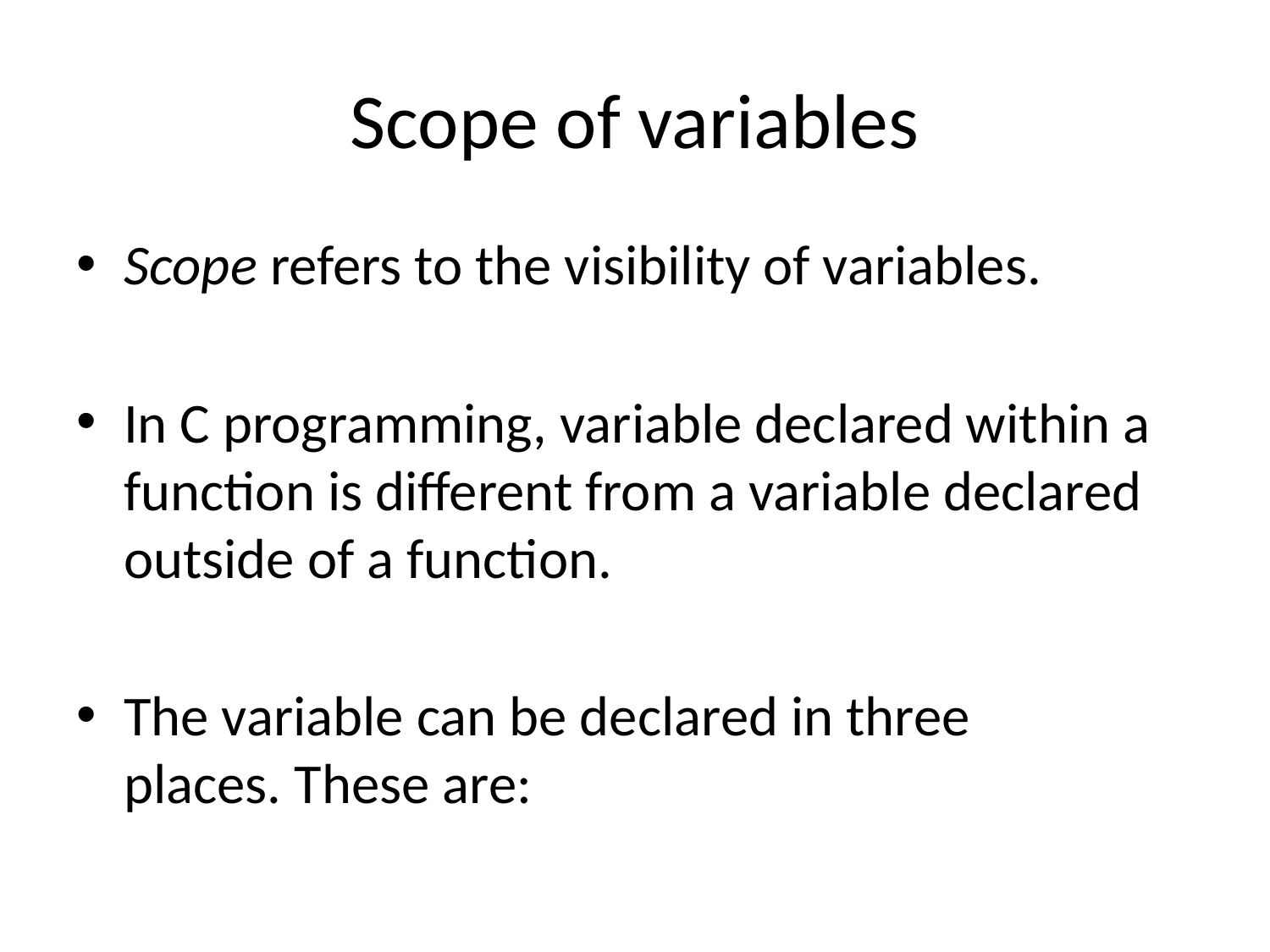

# Scope of variables
Scope refers to the visibility of variables.

In C programming, variable declared within a function is different from a variable declared outside of a function.

The variable can be declared in three places. These are: